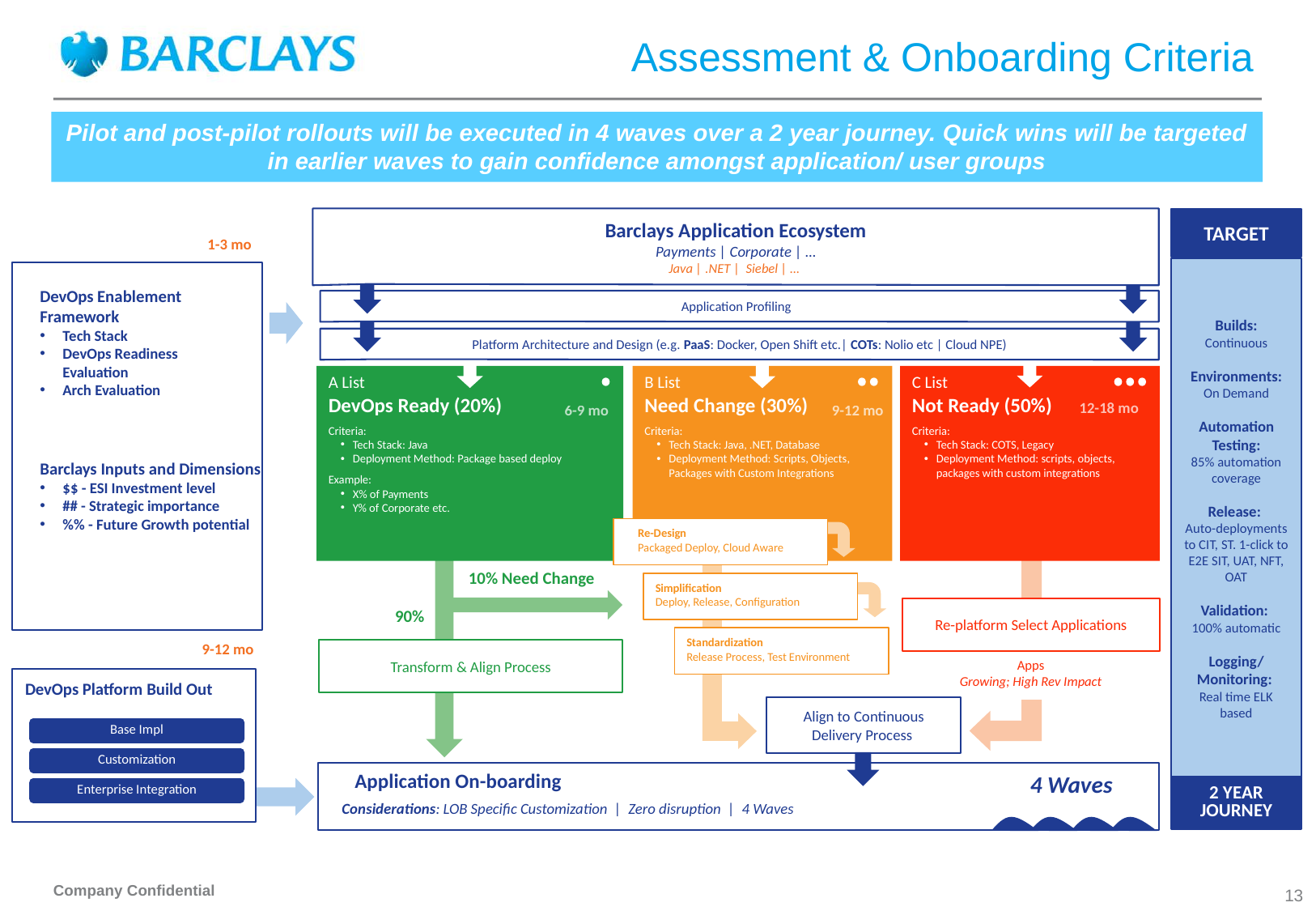

Assessment & Onboarding Criteria
Pilot and post-pilot rollouts will be executed in 4 waves over a 2 year journey. Quick wins will be targeted in earlier waves to gain confidence amongst application/ user groups
Barclays Application Ecosystem
Payments | Corporate | …
Java | .NET |  Siebel | …
TARGET
1-3 mo
Builds: Continuous

Environments: On Demand

Automation Testing:
85% automation coverage

Release:
Auto-deployments to CIT, ST. 1-click to E2E SIT, UAT, NFT, OAT

Validation:
100% automatic

Logging/Monitoring:
Real time ELK based

DevOps Enablement Framework
Tech Stack
DevOps Readiness Evaluation
Arch Evaluation
Application Profiling

Platform Architecture and Design (e.g. PaaS: Docker, Open Shift etc.| COTs: Nolio etc | Cloud NPE)

A List
DevOps Ready (20%)
Criteria:
Tech Stack: Java
Deployment Method: Package based deploy
Example:
X% of Payments
Y% of Corporate etc.
B List
Need Change (30%)
Criteria:
Tech Stack: Java, .NET, Database
Deployment Method: Scripts, Objects, Packages with Custom Integrations
C List
Not Ready (50%)
Criteria:
Tech Stack: COTS, Legacy
Deployment Method: scripts, objects, packages with custom integrations

12-18 mo
6-9 mo
9-12 mo
Barclays Inputs and Dimensions
$$ - ESI Investment level
## - Strategic importance
%% - Future Growth potential

Re-Design
Packaged Deploy, Cloud Aware

10% Need Change
Simplification
Deploy, Release, Configuration

Re-platform Select Applications
90%

Standardization
Release Process, Test Environment
9-12 mo
Transform & Align Process
Apps
Growing; High Rev Impact

DevOps Platform Build Out
Align to Continuous Delivery Process
Base Impl
Customization
Enterprise Integration

Application On-boarding

4 Waves
2 YEAR JOURNEY
Considerations: LOB Specific Customization  |  Zero disruption  |  4 Waves